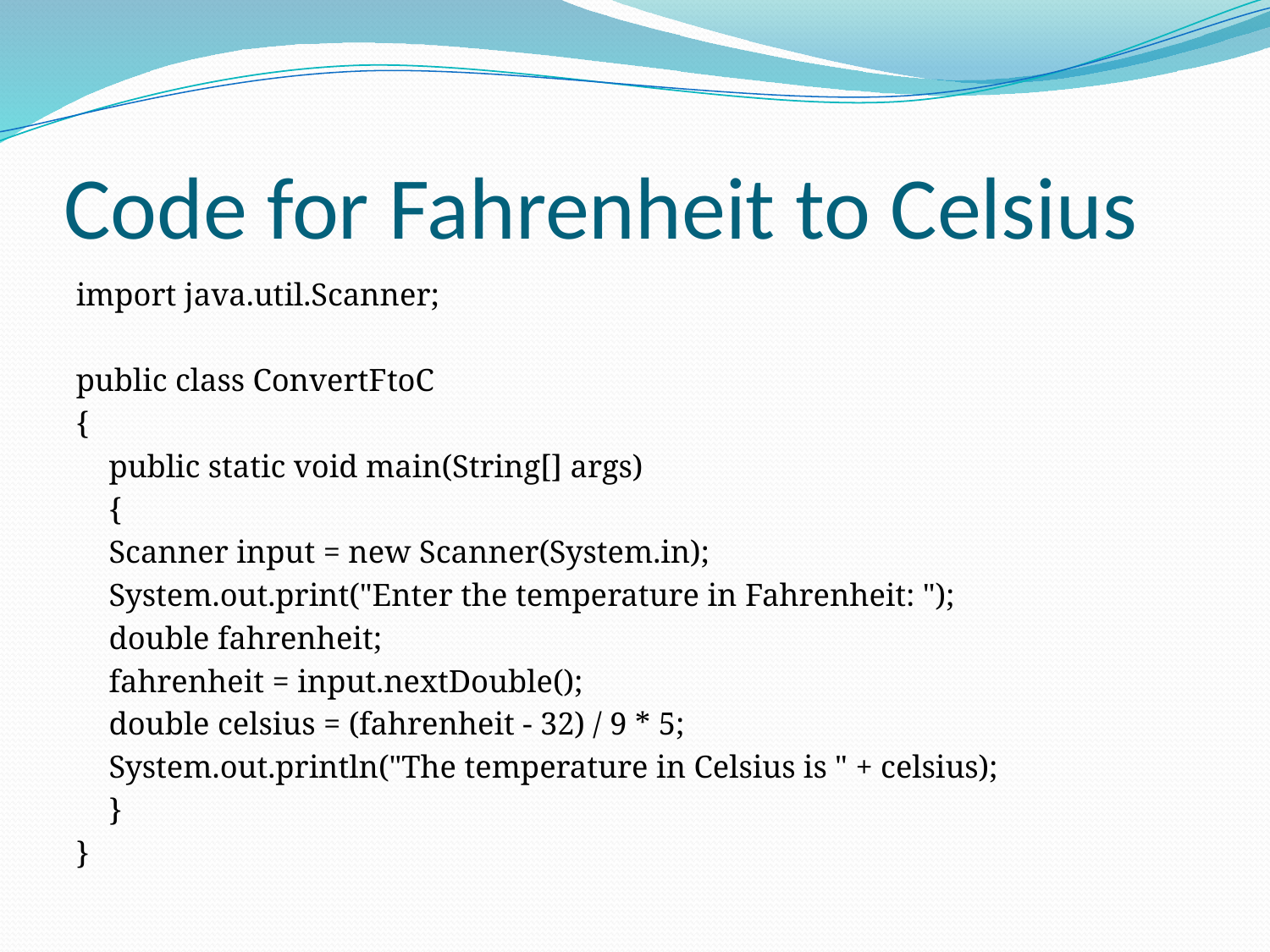

# Code for Fahrenheit to Celsius
import java.util.Scanner;

public class ConvertFtoC
{
	public static void main(String[] args)
	{
		Scanner input = new Scanner(System.in);
		System.out.print("Enter the temperature in Fahrenheit: ");
		double fahrenheit;
		fahrenheit = input.nextDouble();
		double celsius = (fahrenheit - 32) / 9 * 5;
		System.out.println("The temperature in Celsius is " + celsius);
	}
}